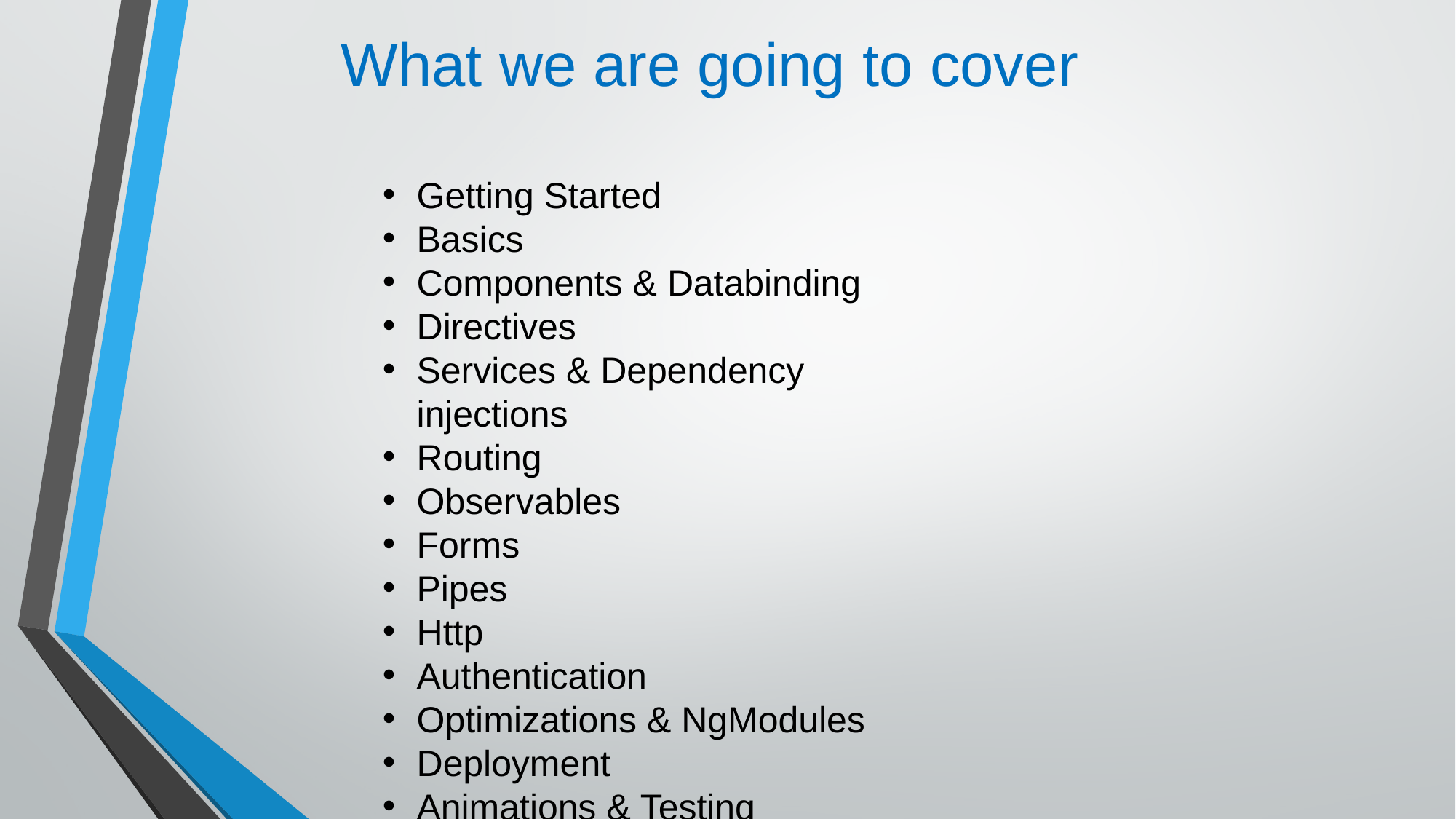

# What we are going to cover
Getting Started
Basics
Components & Databinding
Directives
Services & Dependency injections
Routing
Observables
Forms
Pipes
Http
Authentication
Optimizations & NgModules
Deployment
Animations & Testing